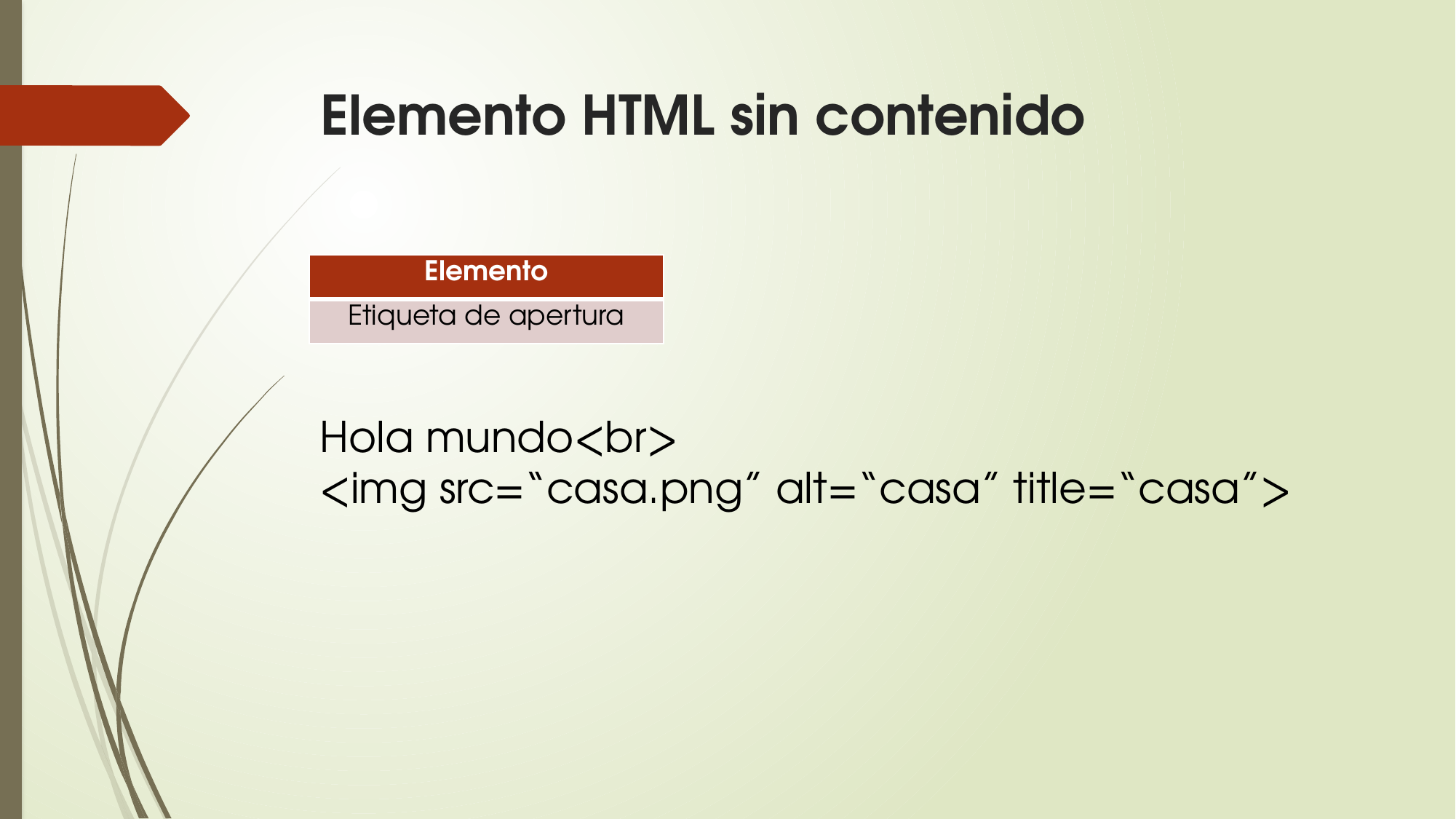

# Elemento HTML sin contenido
| Elemento |
| --- |
| Etiqueta de apertura |
Hola mundo<br>
<img src=“casa.png” alt=“casa” title=“casa”>